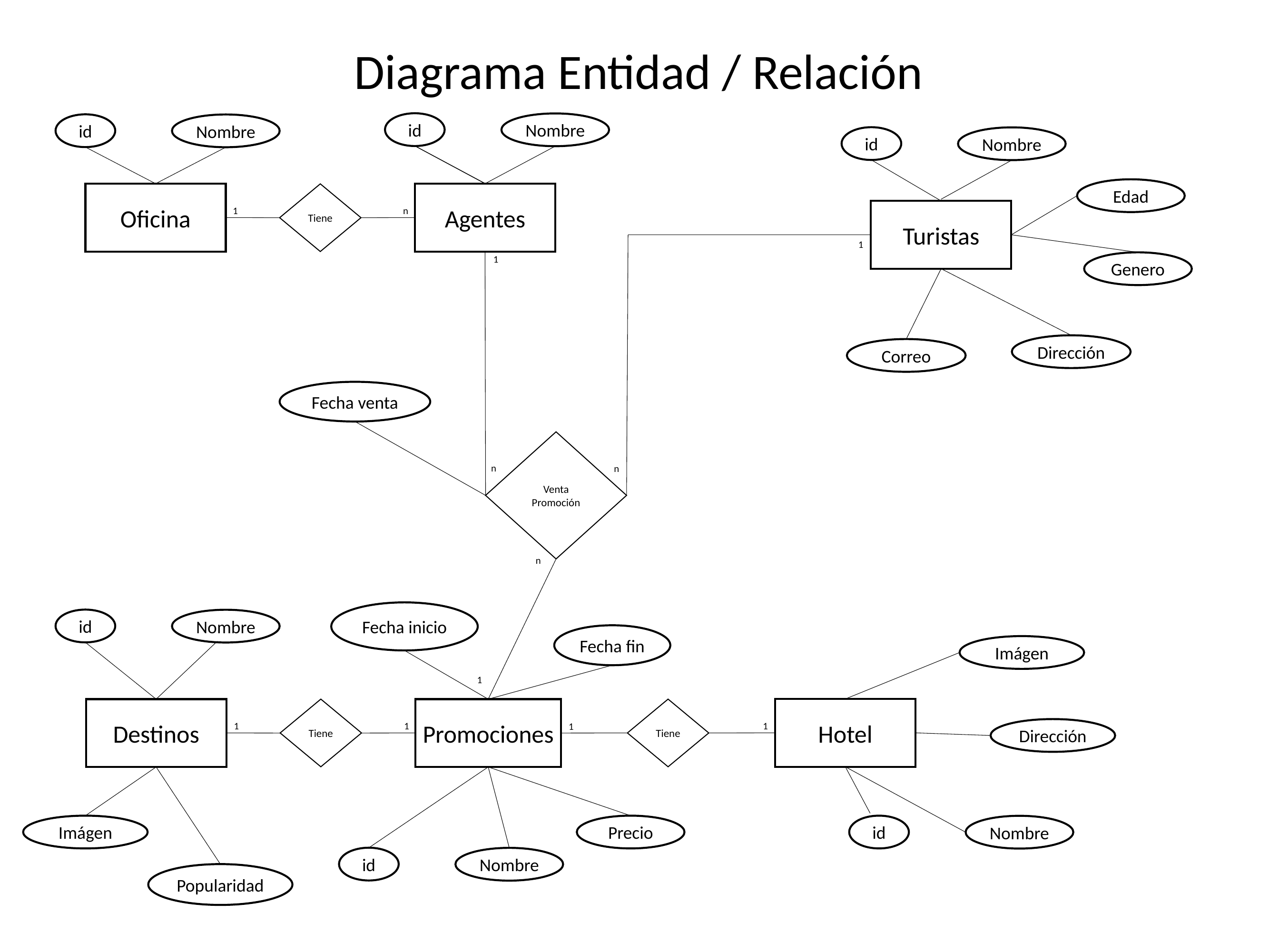

# Diagrama Entidad / Relación
id
Nombre
id
Nombre
id
Nombre
Edad
Oficina
Agentes
Tiene
1
n
Turistas
1
1
Genero
Dirección
Correo
Fecha venta
Venta Promoción
n
n
n
Fecha inicio
id
Nombre
Fecha fin
Imágen
1
Hotel
Tiene
Destinos
Tiene
Promociones
1
1
1
1
Dirección
Imágen
Precio
id
Nombre
id
Nombre
Popularidad